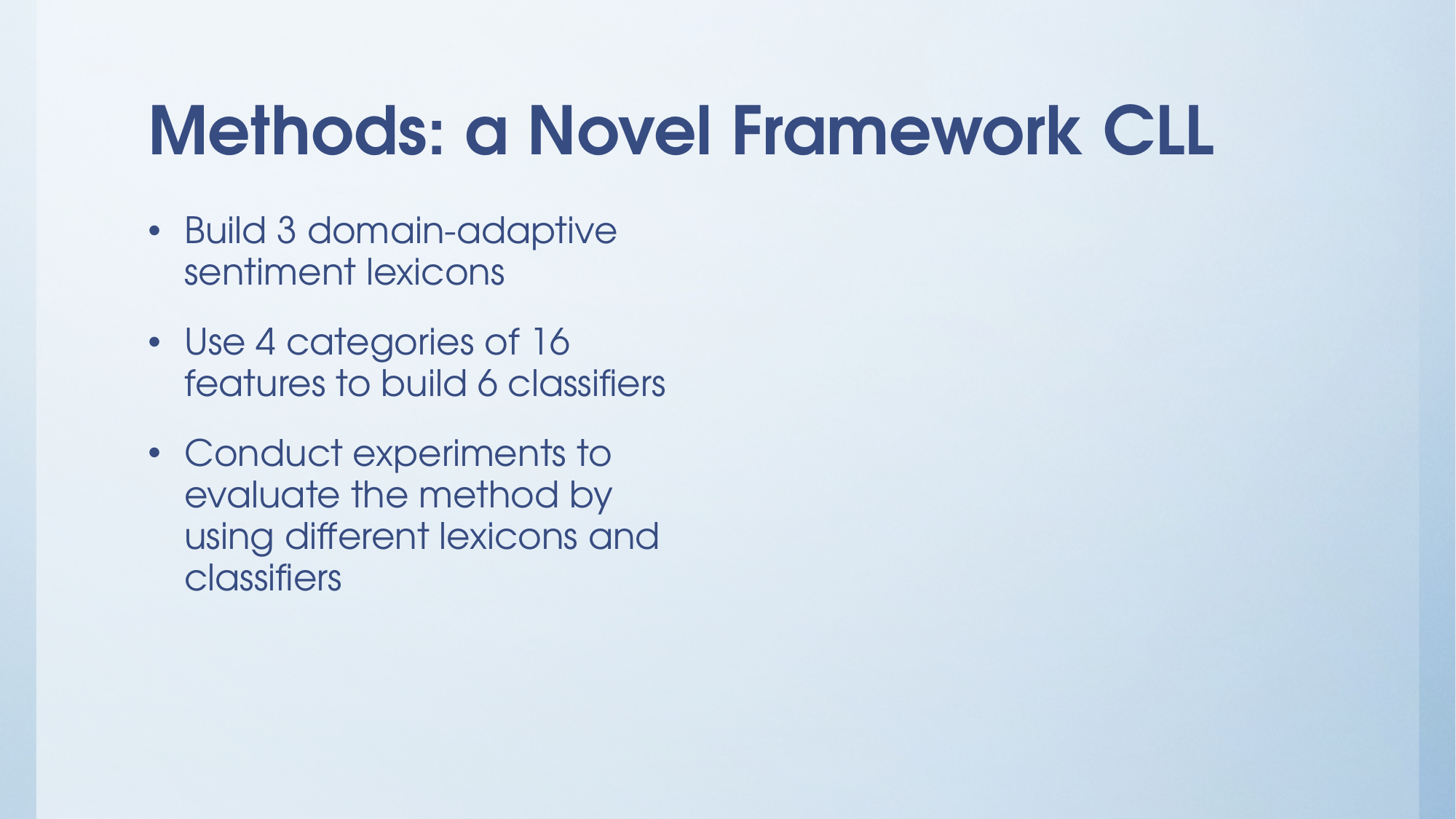

# Methods: a Novel Framework CLL
Build 3 domain-adaptive sentiment lexicons
Use 4 categories of 16 features to build 6 classifiers
Conduct experiments to evaluate the method by using different lexicons and classifiers